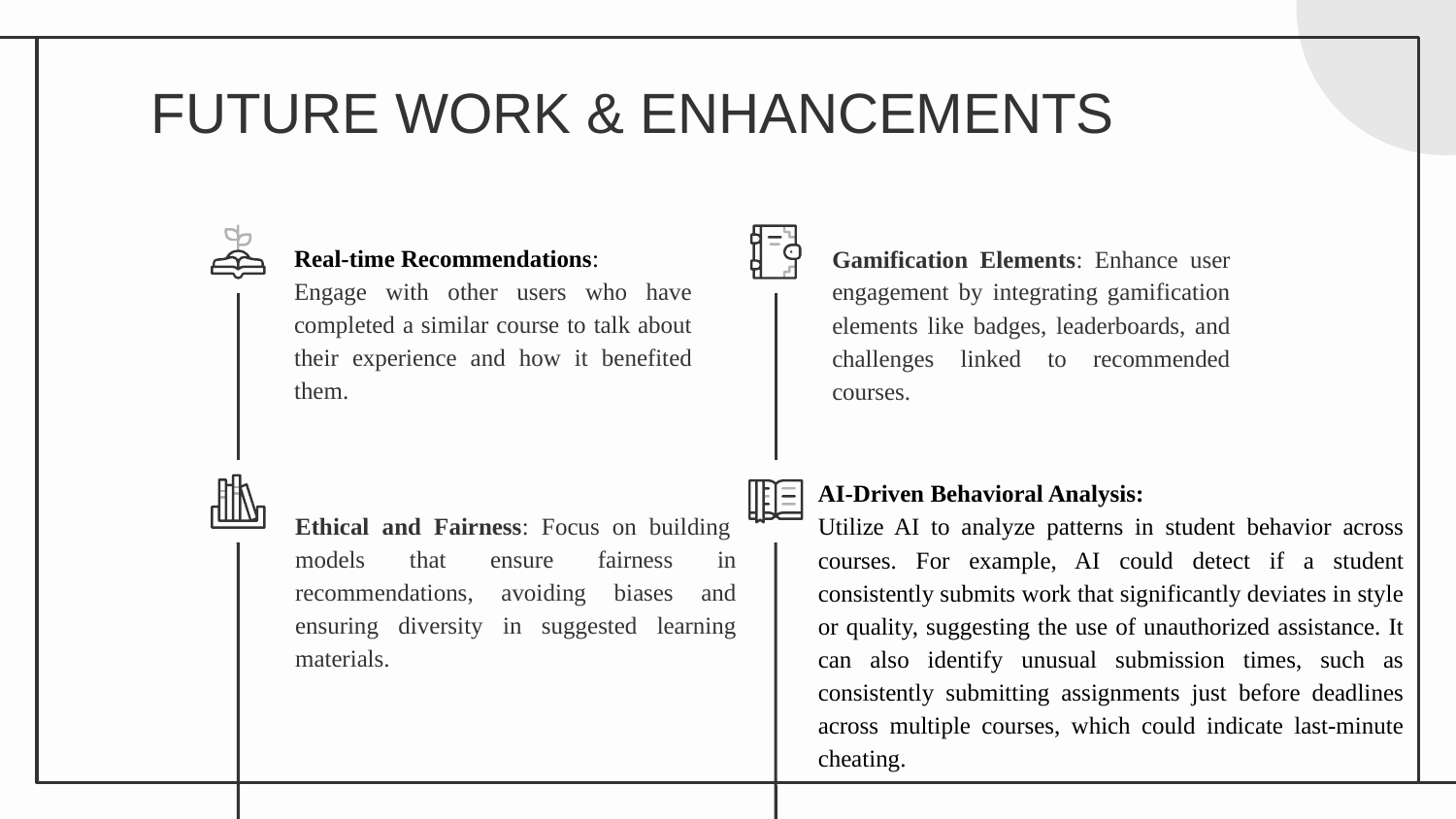

# FUTURE WORK & ENHANCEMENTS

Real-time Recommendations:
Engage with other users who have completed a similar course to talk about their experience and how it benefited them.

Gamification Elements: Enhance user engagement by integrating gamification elements like badges, leaderboards, and challenges linked to recommended courses.
AI-Driven Behavioral Analysis:
Utilize AI to analyze patterns in student behavior across courses. For example, AI could detect if a student consistently submits work that significantly deviates in style or quality, suggesting the use of unauthorized assistance. It can also identify unusual submission times, such as consistently submitting assignments just before deadlines across multiple courses, which could indicate last-minute cheating.

Ethical and Fairness: Focus on building  models that ensure fairness in recommendations, avoiding biases and ensuring diversity in suggested learning materials.